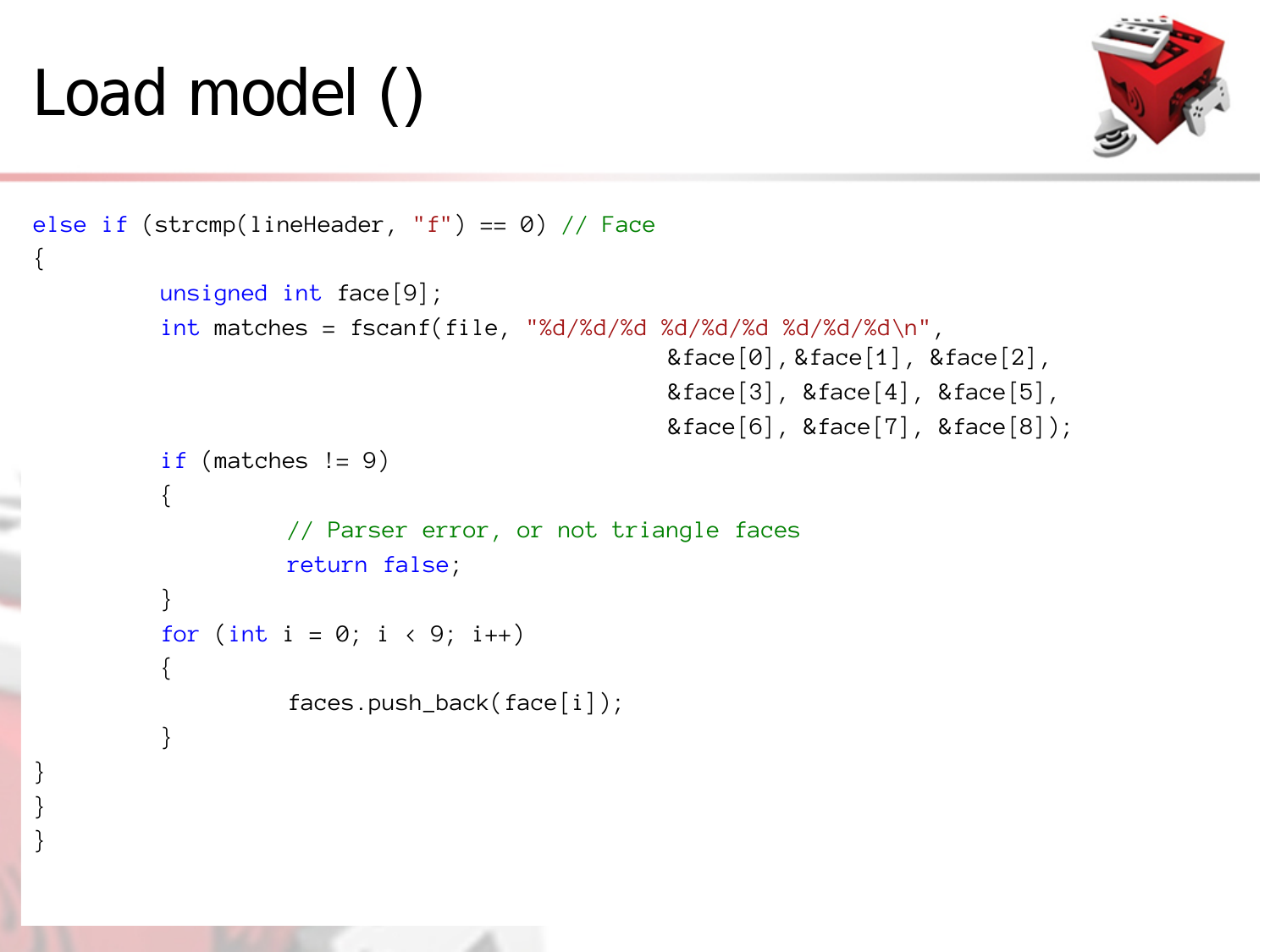

# Load model ()
else if (strcmp(lineHeader, "f") == 0) // Face
{
	unsigned int face[9];
	int matches = fscanf(file, "%d/%d/%d %d/%d/%d %d/%d/%d\n",
					&face[0],	&face[1], &face[2],
					&face[3], &face[4], &face[5],
					&face[6], &face[7], &face[8]);
	if (matches != 9)
	{
		// Parser error, or not triangle faces
		return false;
	}
	for (int i = 0; i < 9; i++)
	{
		faces.push_back(face[i]);
	}
}
}
}